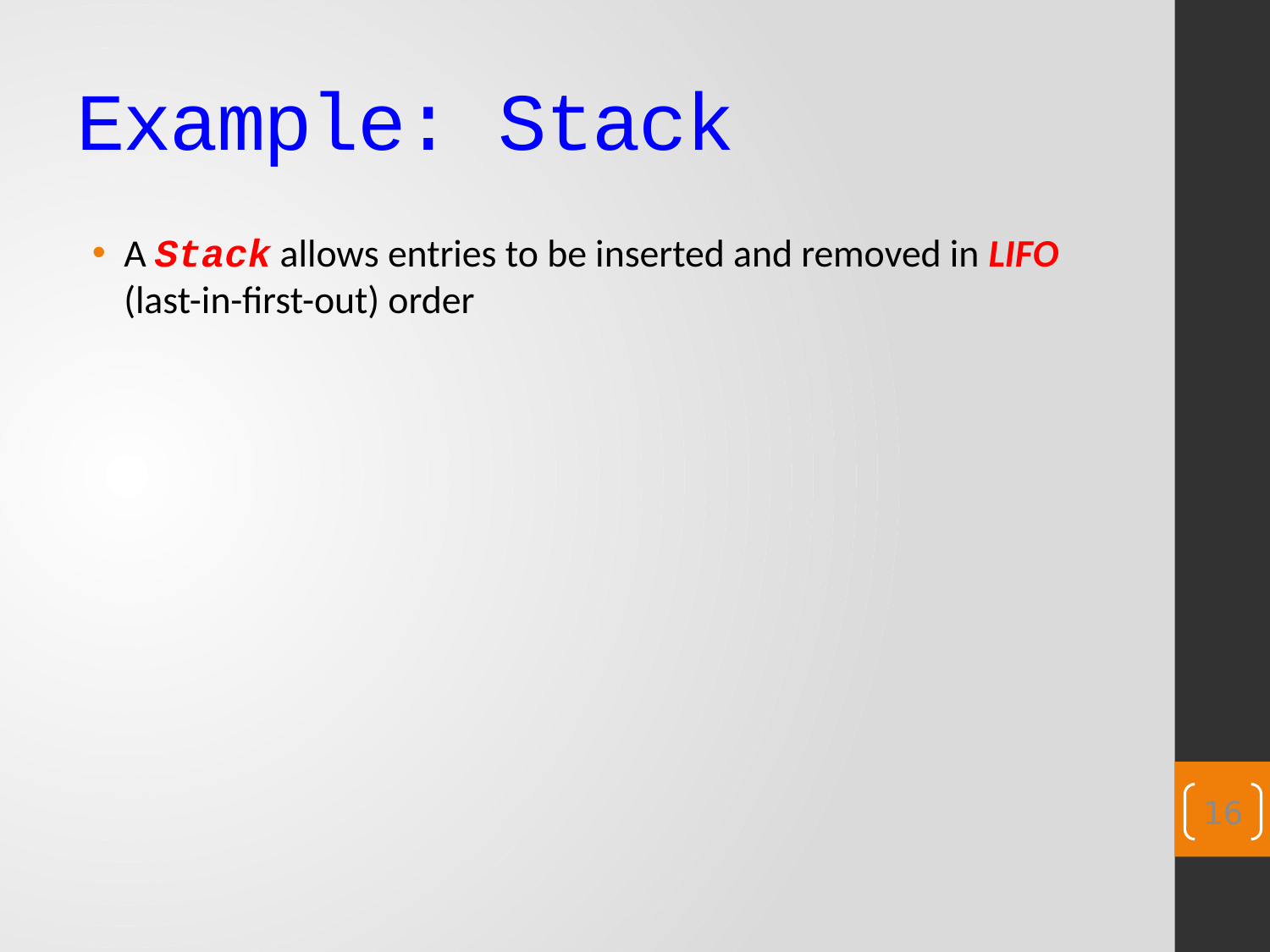

# Example: Stack
A Stack allows entries to be inserted and removed in LIFO (last-in-first-out) order

16